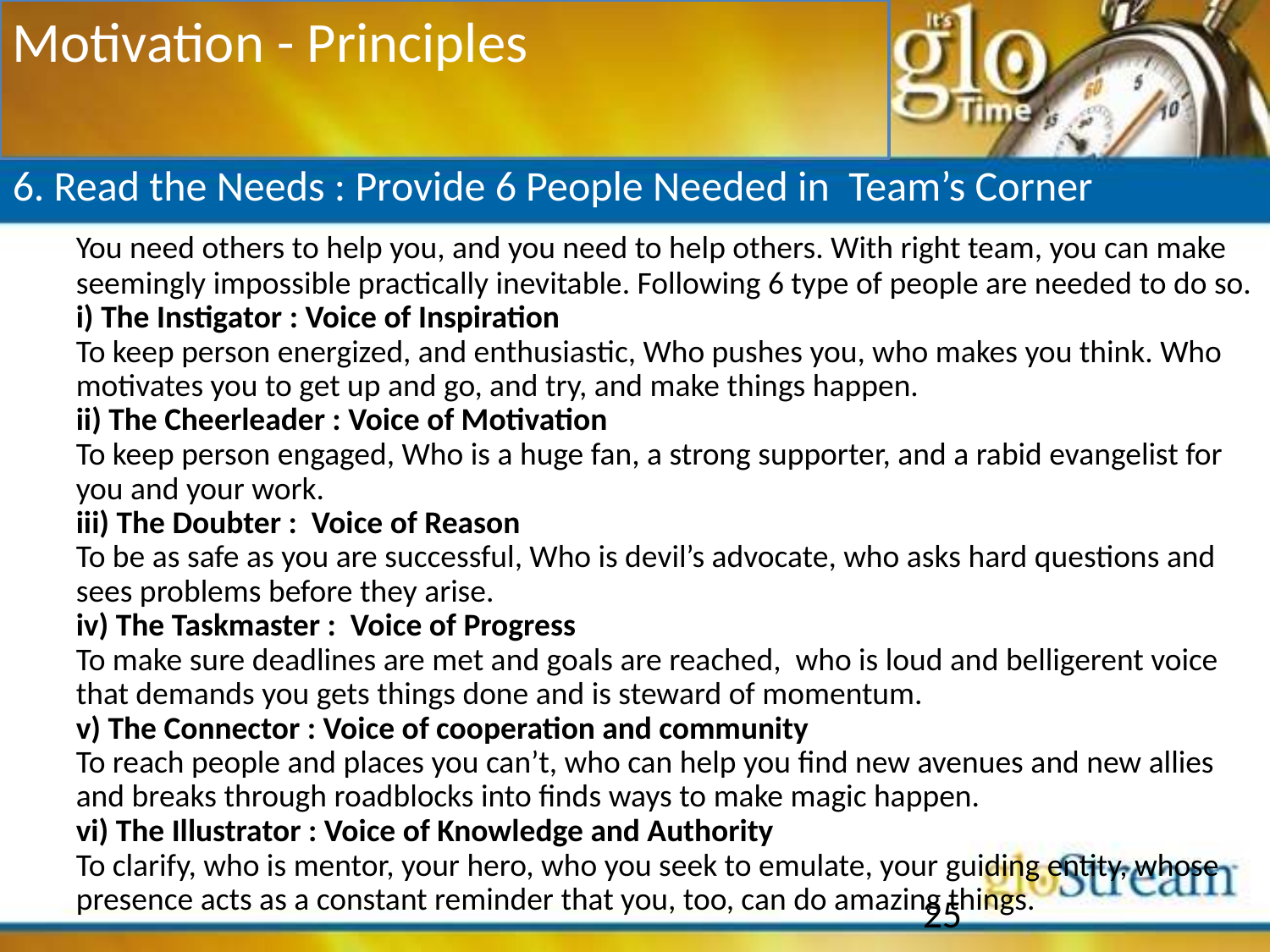

Motivation - Principles
6. Read the Needs : Provide 6 People Needed in  Team’s Corner
	You need others to help you, and you need to help others. With right team, you can make seemingly impossible practically inevitable. Following 6 type of people are needed to do so.
	i) The Instigator : Voice of Inspiration
	To keep person energized, and enthusiastic, Who pushes you, who makes you think. Who motivates you to get up and go, and try, and make things happen.
	ii) The Cheerleader : Voice of Motivation
	To keep person engaged, Who is a huge fan, a strong supporter, and a rabid evangelist for you and your work.
	iii) The Doubter :  Voice of Reason
	To be as safe as you are successful, Who is devil’s advocate, who asks hard questions and sees problems before they arise.
	iv) The Taskmaster :  Voice of Progress
	To make sure deadlines are met and goals are reached,  who is loud and belligerent voice that demands you gets things done and is steward of momentum.
	v) The Connector : Voice of cooperation and community
	To reach people and places you can’t, who can help you find new avenues and new allies and breaks through roadblocks into finds ways to make magic happen.
	vi) The Illustrator : Voice of Knowledge and Authority
	To clarify, who is mentor, your hero, who you seek to emulate, your guiding entity, whose presence acts as a constant reminder that you, too, can do amazing things.

25